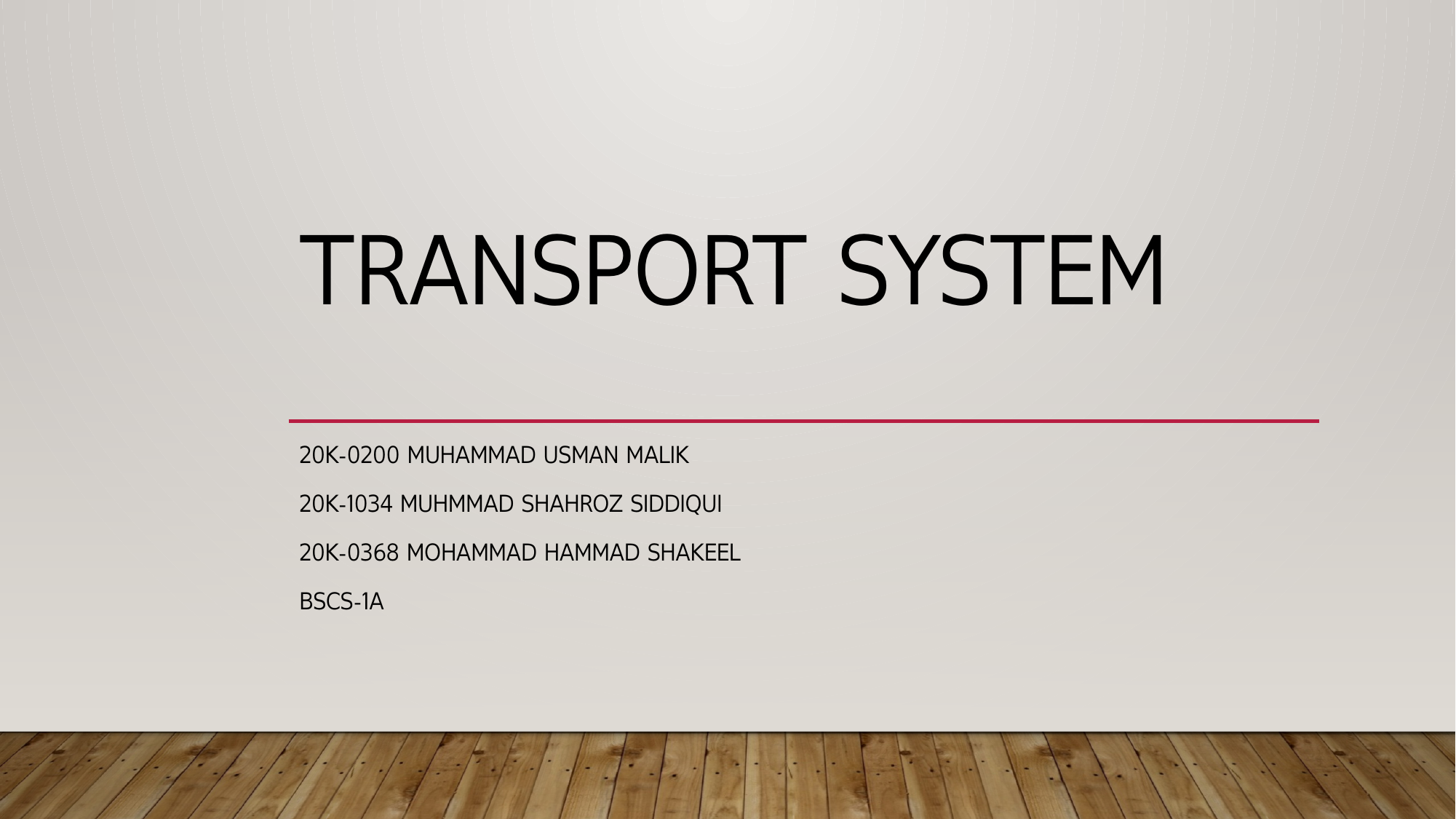

# Transport SYstem
20k-0200 Muhammad usman malik
20k-1034 muhmmad shahroz Siddiqui
20k-0368 mohammad hammad shakeel
Bscs-1a